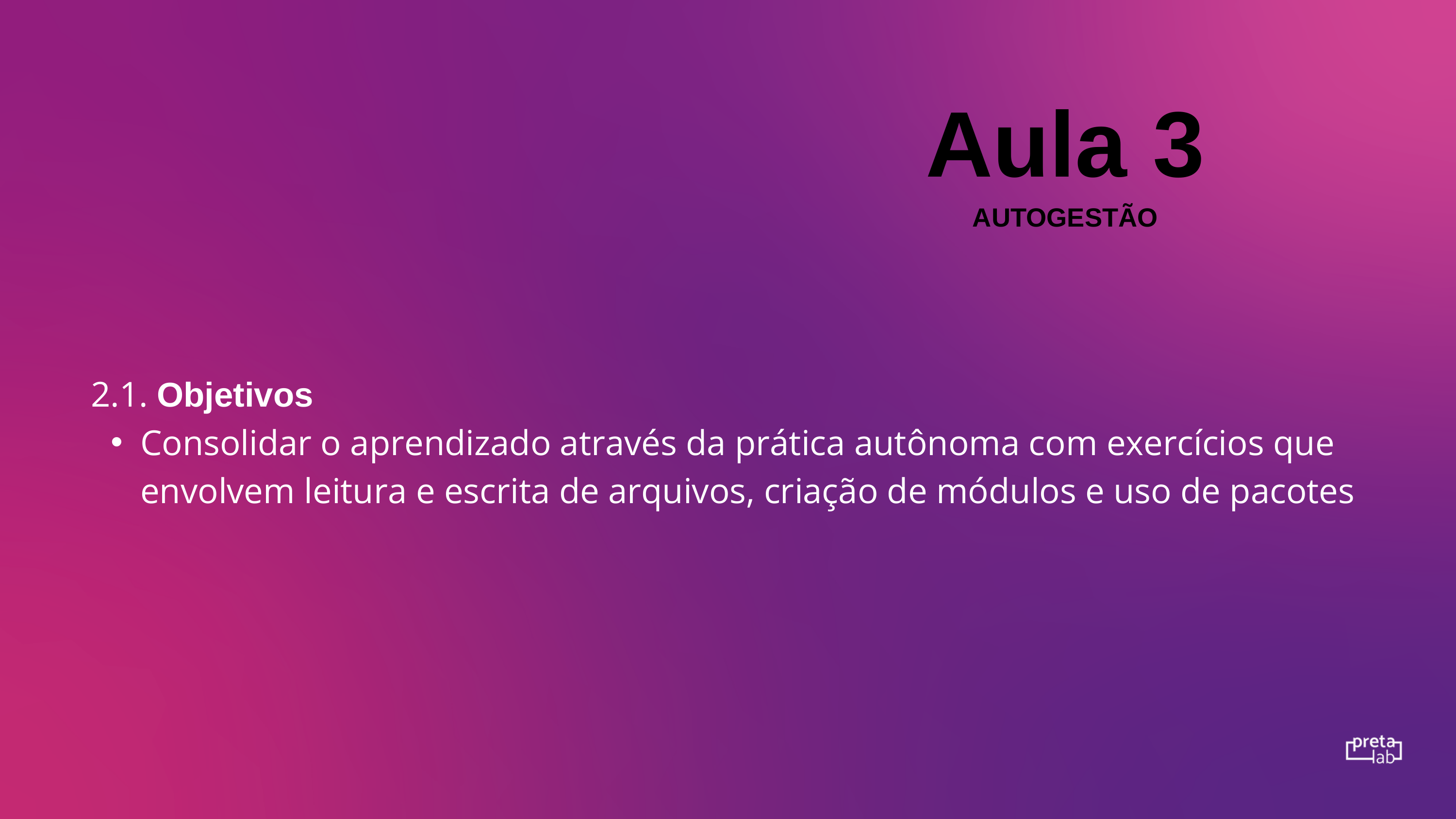

Aula 3
AUTOGESTÃO
 2.1. Objetivos
Consolidar o aprendizado através da prática autônoma com exercícios que envolvem leitura e escrita de arquivos, criação de módulos e uso de pacotes